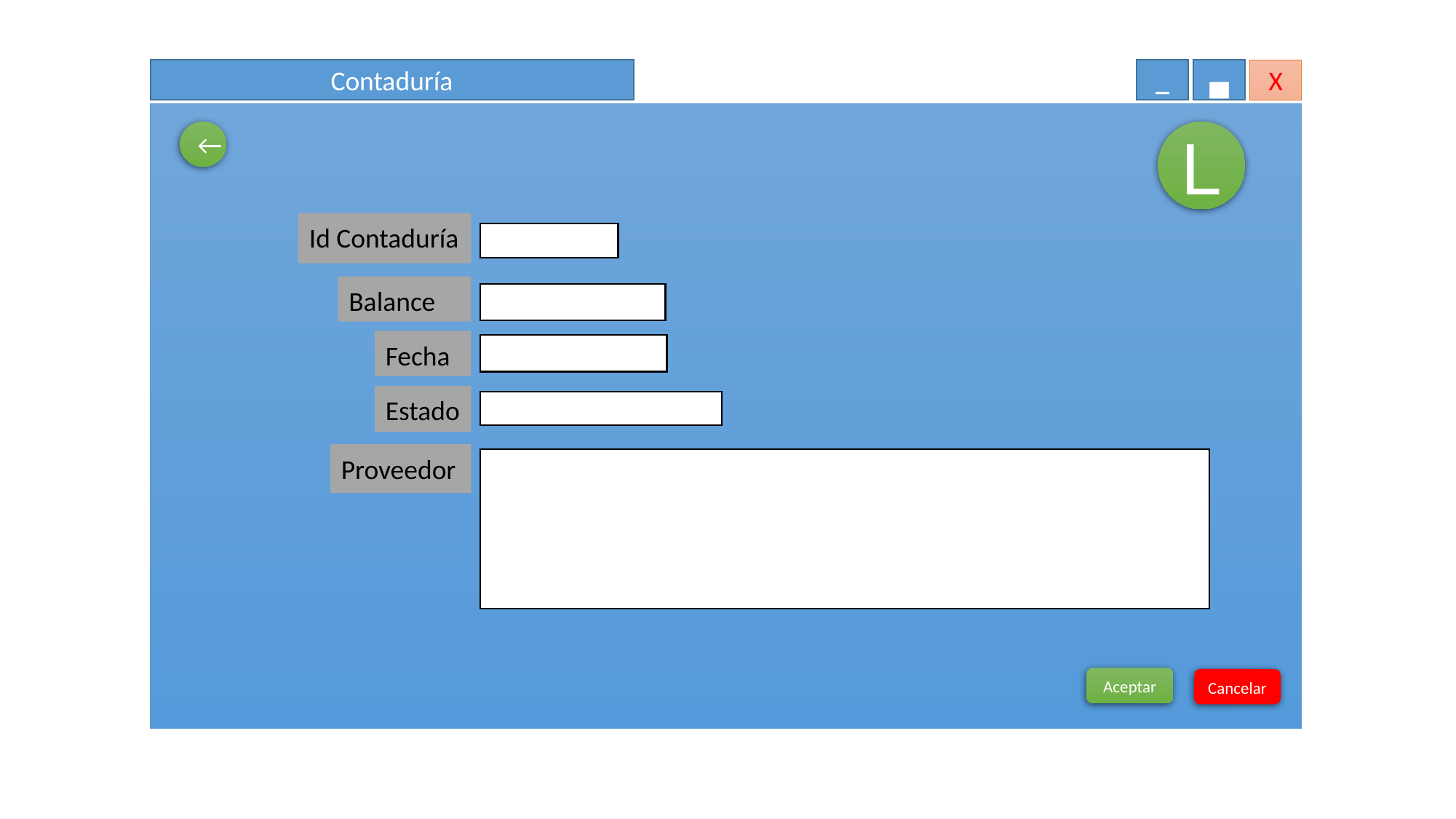

Contaduría
_
▄
X

L
←
Id Contaduría

Balance

Fecha

Estado

Proveedor

Aceptar
Cancelar